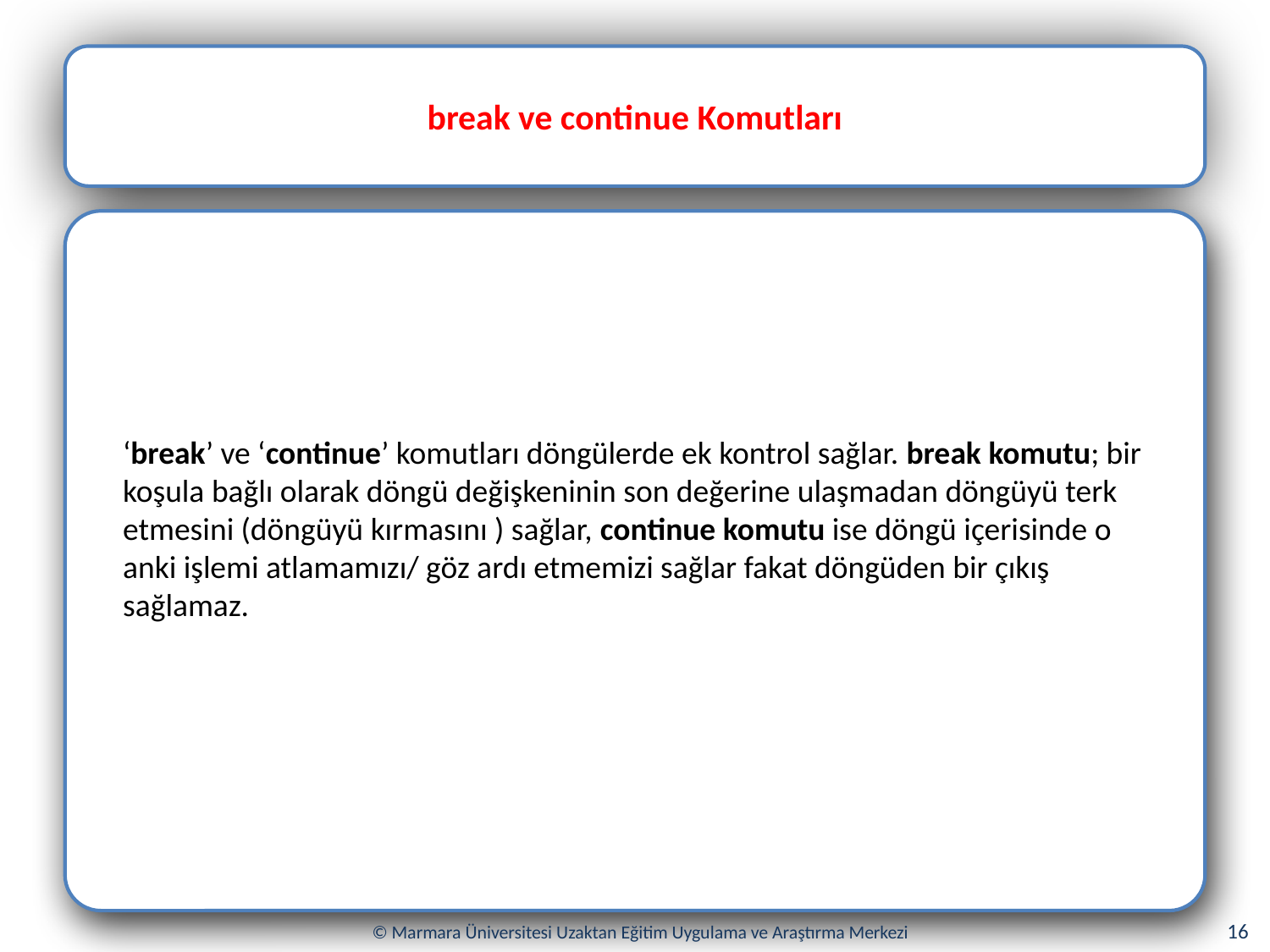

break ve continue Komutları

‘break’ ve ‘continue’ komutları döngülerde ek kontrol sağlar. break komutu; bir koşula bağlı olarak döngü değişkeninin son değerine ulaşmadan döngüyü terk etmesini (döngüyü kırmasını ) sağlar, continue komutu ise döngü içerisinde o anki işlemi atlamamızı/ göz ardı etmemizi sağlar fakat döngüden bir çıkış sağlamaz.
16
© Marmara Üniversitesi Uzaktan Eğitim Uygulama ve Araştırma Merkezi